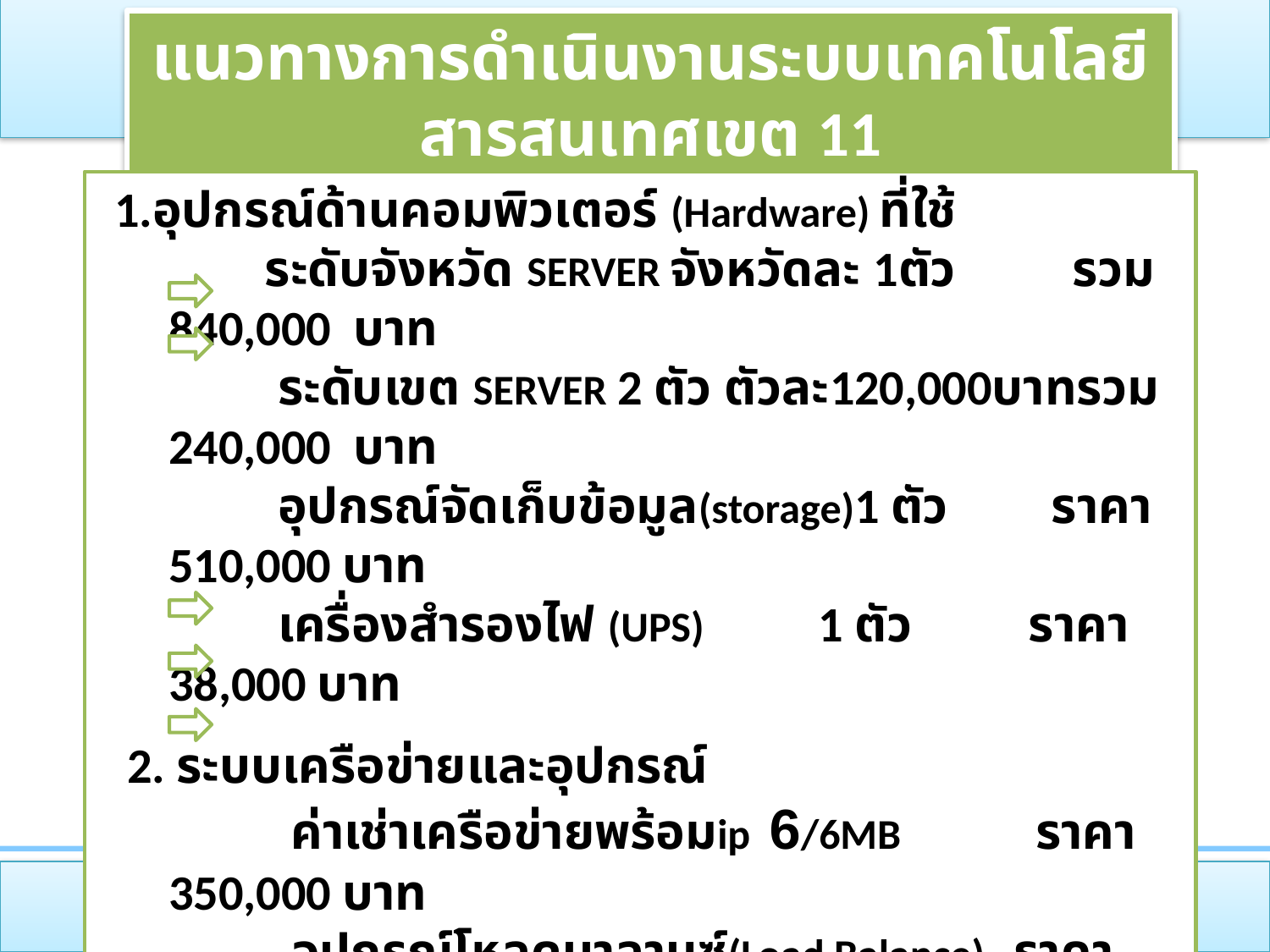

แนวทางการดำเนินงานระบบเทคโนโลยีสารสนเทศเขต 11
1.อุปกรณ์ด้านคอมพิวเตอร์ (Hardware) ที่ใช้
             ระดับจังหวัด SERVER จังหวัดละ 1ตัว         รวม 840,000  บาท
              ระดับเขต SERVER 2 ตัว ตัวละ120,000บาทรวม 240,000  บาท
              อุปกรณ์จัดเก็บข้อมูล(storage)1 ตัว        ราคา  510,000 บาท
              เครื่องสำรองไฟ (UPS)            1 ตัว         ราคา    38,000 บาท

2. ระบบเครือข่ายและอุปกรณ์
               ค่าเช่าเครือข่ายพร้อมip  6/6MB            ราคา  350,000 บาท
               อุปกรณ์โหลดบาลานซ์(Load Balance)   ราคา    20,000 บาท
               อุปกรณ์ป้องกันการบุกรุก(firewall)          ราคา  300,000 บาท
                                                                 รวม 2,298,000-บาท